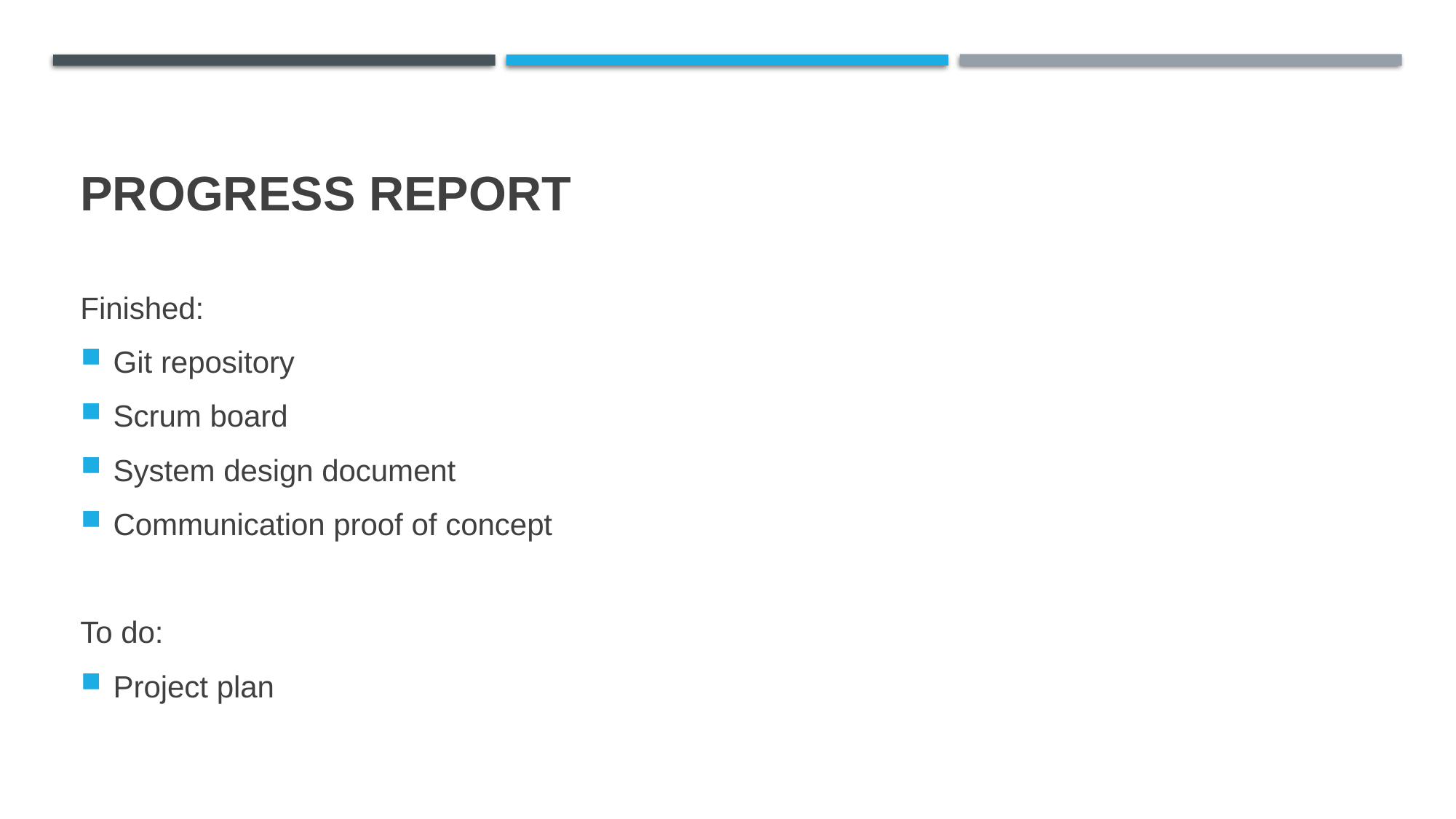

# Progress report
Finished:
Git repository
Scrum board
System design document
Communication proof of concept

To do:
Project plan